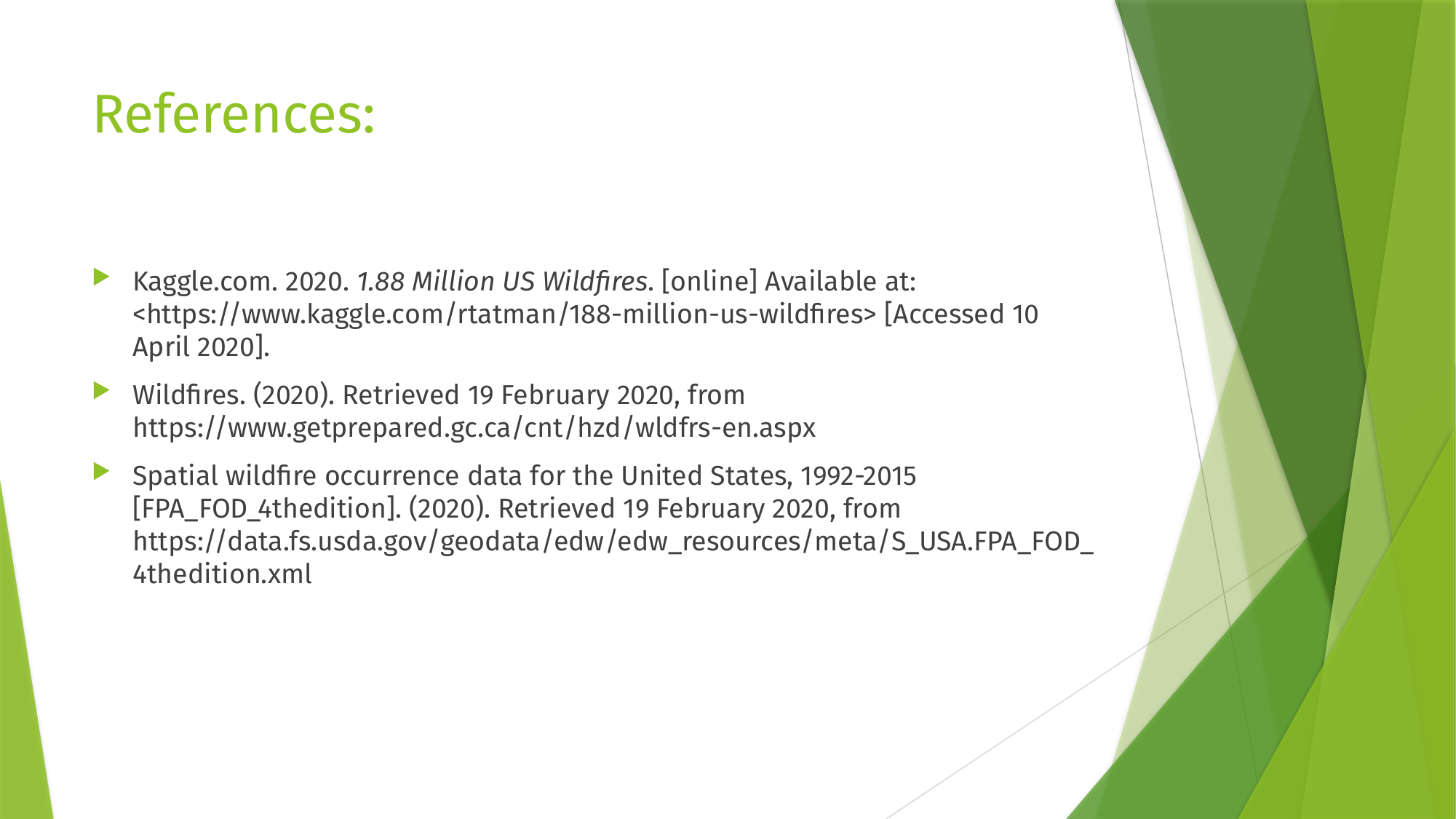

# References:
Kaggle.com. 2020. 1.88 Million US Wildfires. [online] Available at: <https://www.kaggle.com/rtatman/188-million-us-wildfires> [Accessed 10 April 2020].
Wildfires. (2020). Retrieved 19 February 2020, from https://www.getprepared.gc.ca/cnt/hzd/wldfrs-en.aspx
Spatial wildfire occurrence data for the United States, 1992-2015 [FPA_FOD_4thedition]. (2020). Retrieved 19 February 2020, from https://data.fs.usda.gov/geodata/edw/edw_resources/meta/S_USA.FPA_FOD_4thedition.xml